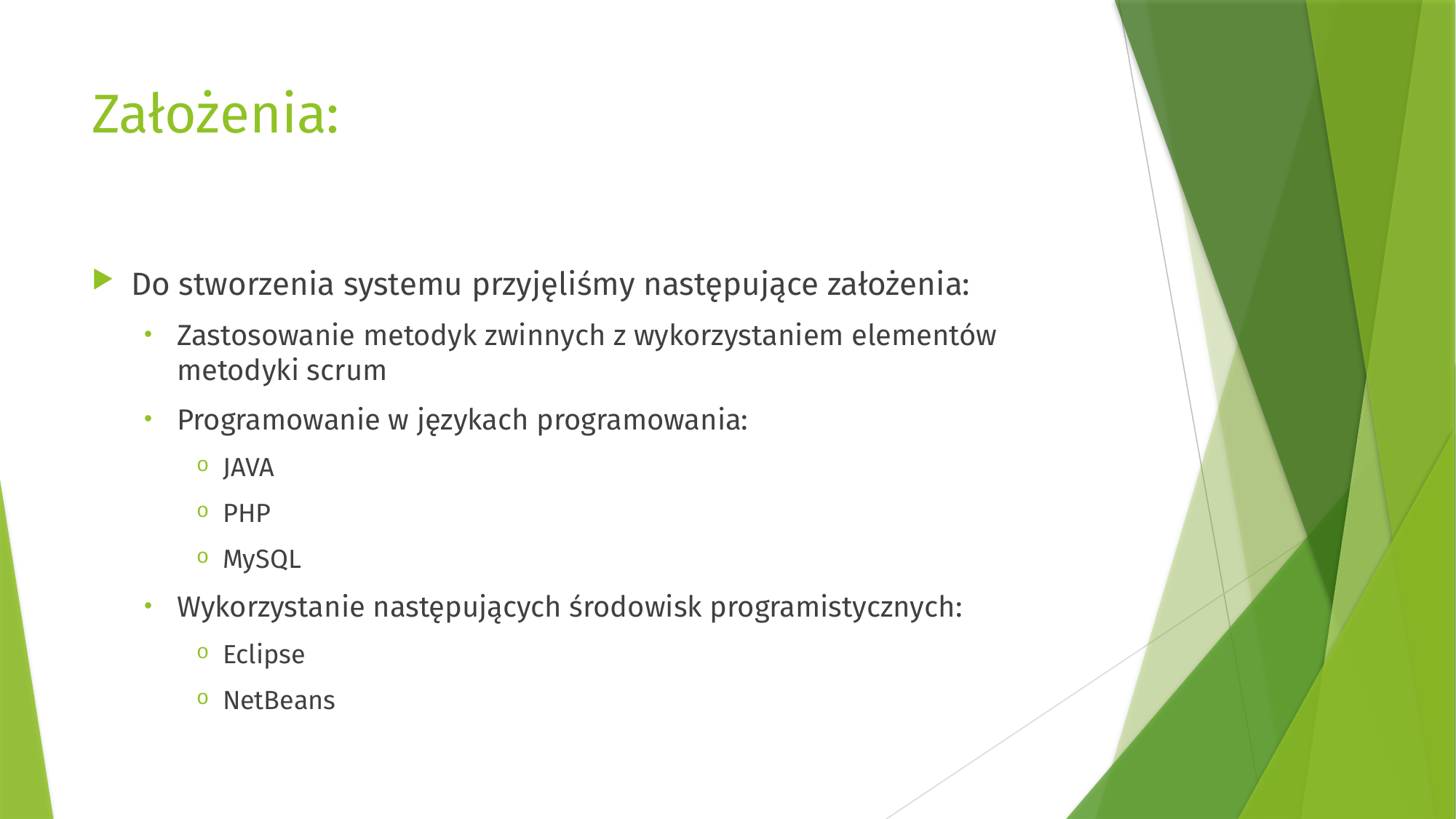

# Założenia:
Do stworzenia systemu przyjęliśmy następujące założenia:
Zastosowanie metodyk zwinnych z wykorzystaniem elementów metodyki scrum
Programowanie w językach programowania:
JAVA
PHP
MySQL
Wykorzystanie następujących środowisk programistycznych:
Eclipse
NetBeans